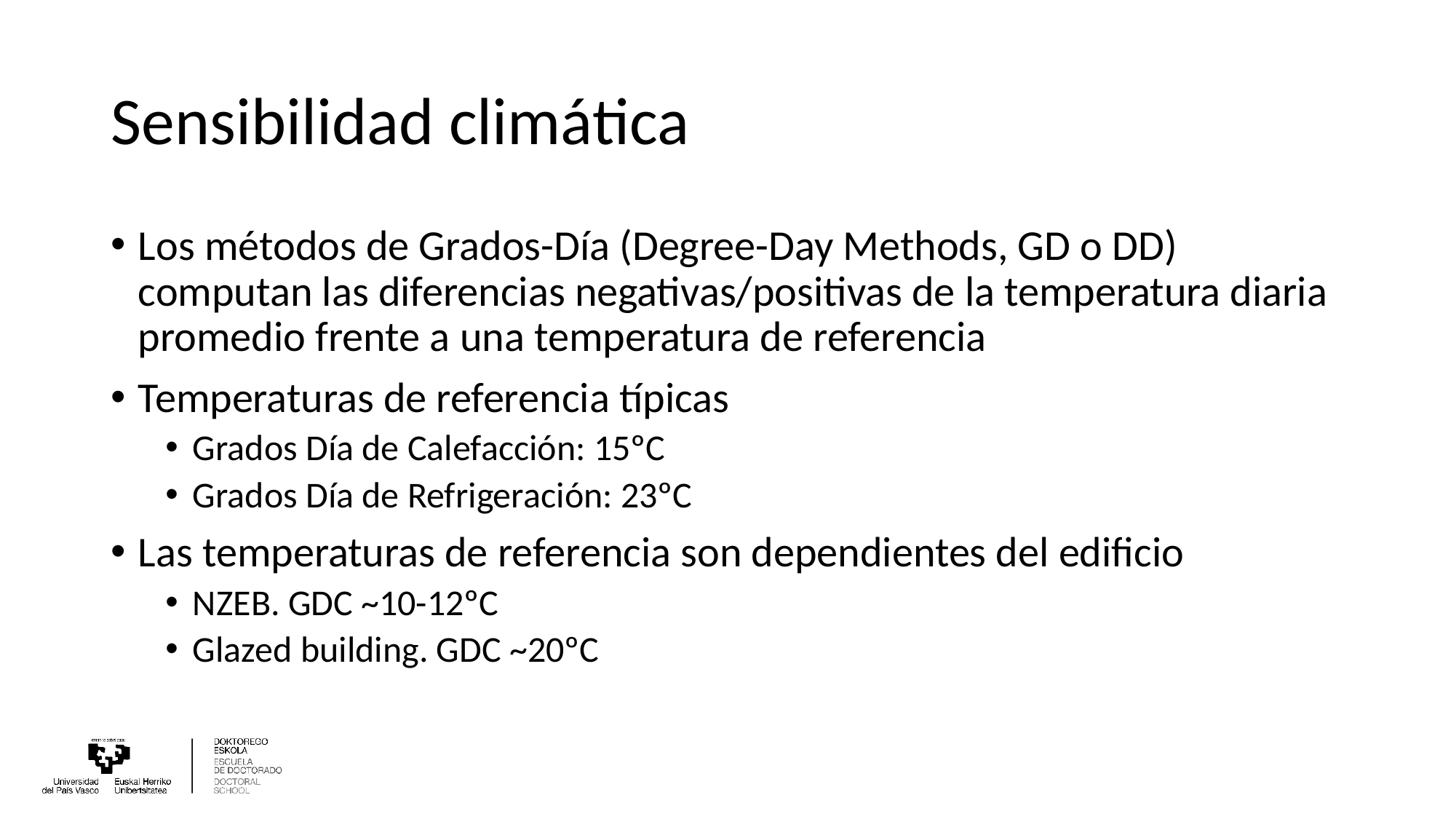

# Sensibilidad climática
Los métodos de Grados-Día (Degree-Day Methods, GD o DD) computan las diferencias negativas/positivas de la temperatura diaria promedio frente a una temperatura de referencia
Temperaturas de referencia típicas
Grados Día de Calefacción: 15ºC
Grados Día de Refrigeración: 23ºC
Las temperaturas de referencia son dependientes del edificio
NZEB. GDC ~10-12ºC
Glazed building. GDC ~20ºC